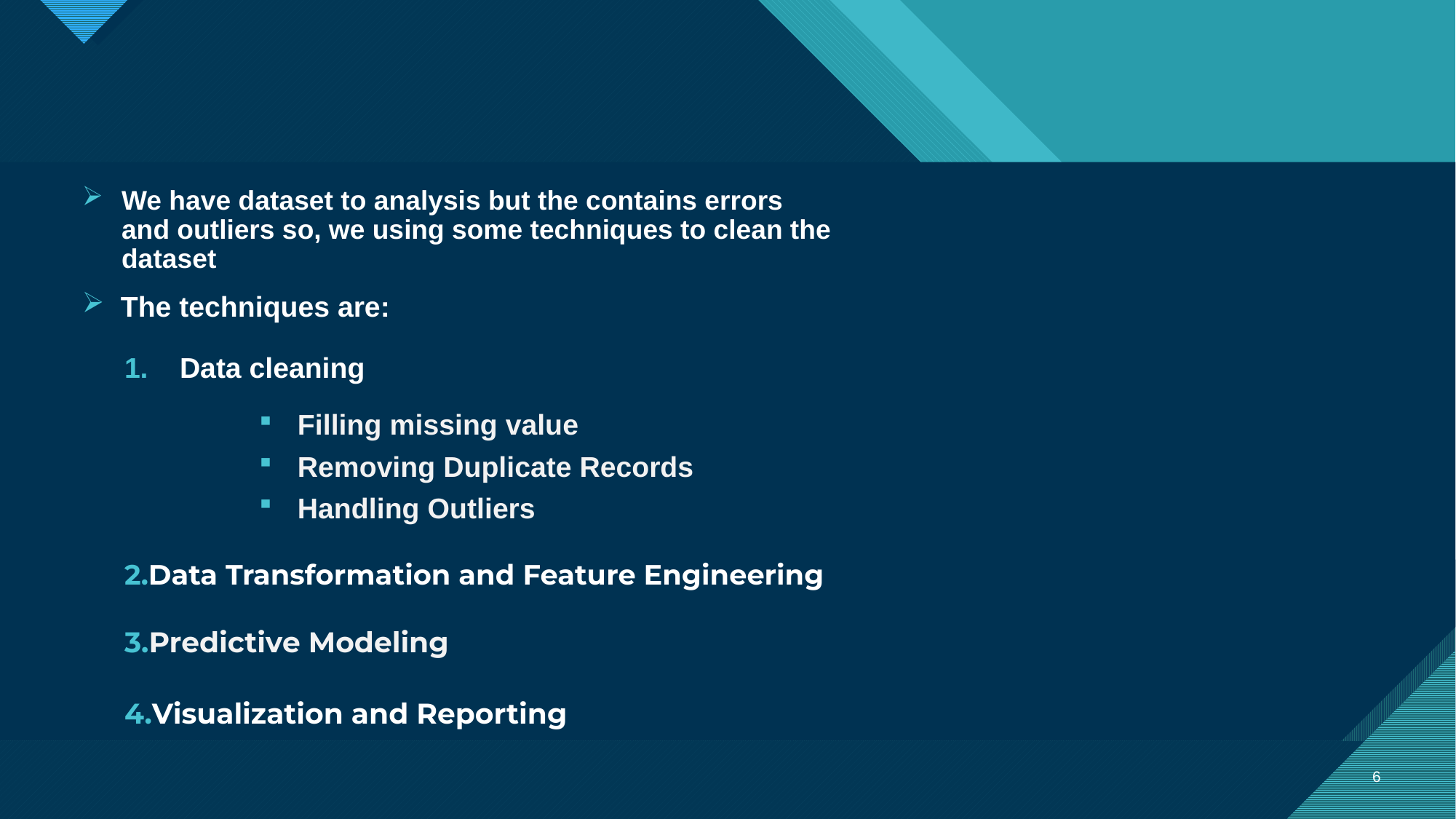

We have dataset to analysis but the contains errors and outliers so, we using some techniques to clean the dataset
The techniques are:
Data cleaning

Filling missing value

Removing Duplicate Records
Handling Outliers
2.Data Transformation and Feature Engineering

3.Predictive Modeling

4.Visualization and Reporting

6